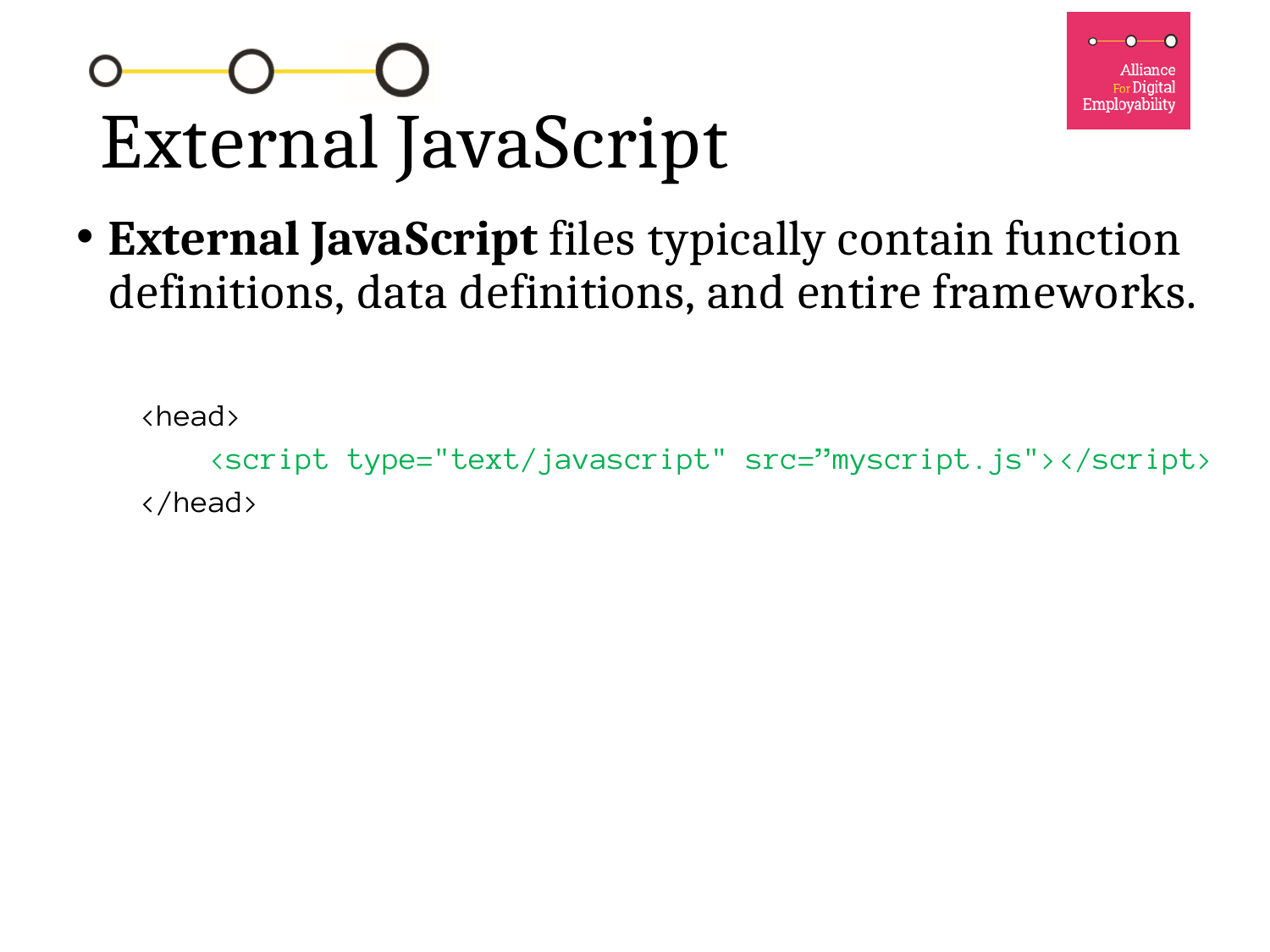

# External JavaScript
External JavaScript files typically contain function definitions, data definitions, and entire frameworks.

<head>
    <script type="text/javascript" src=”myscript.js"></script>
</head>